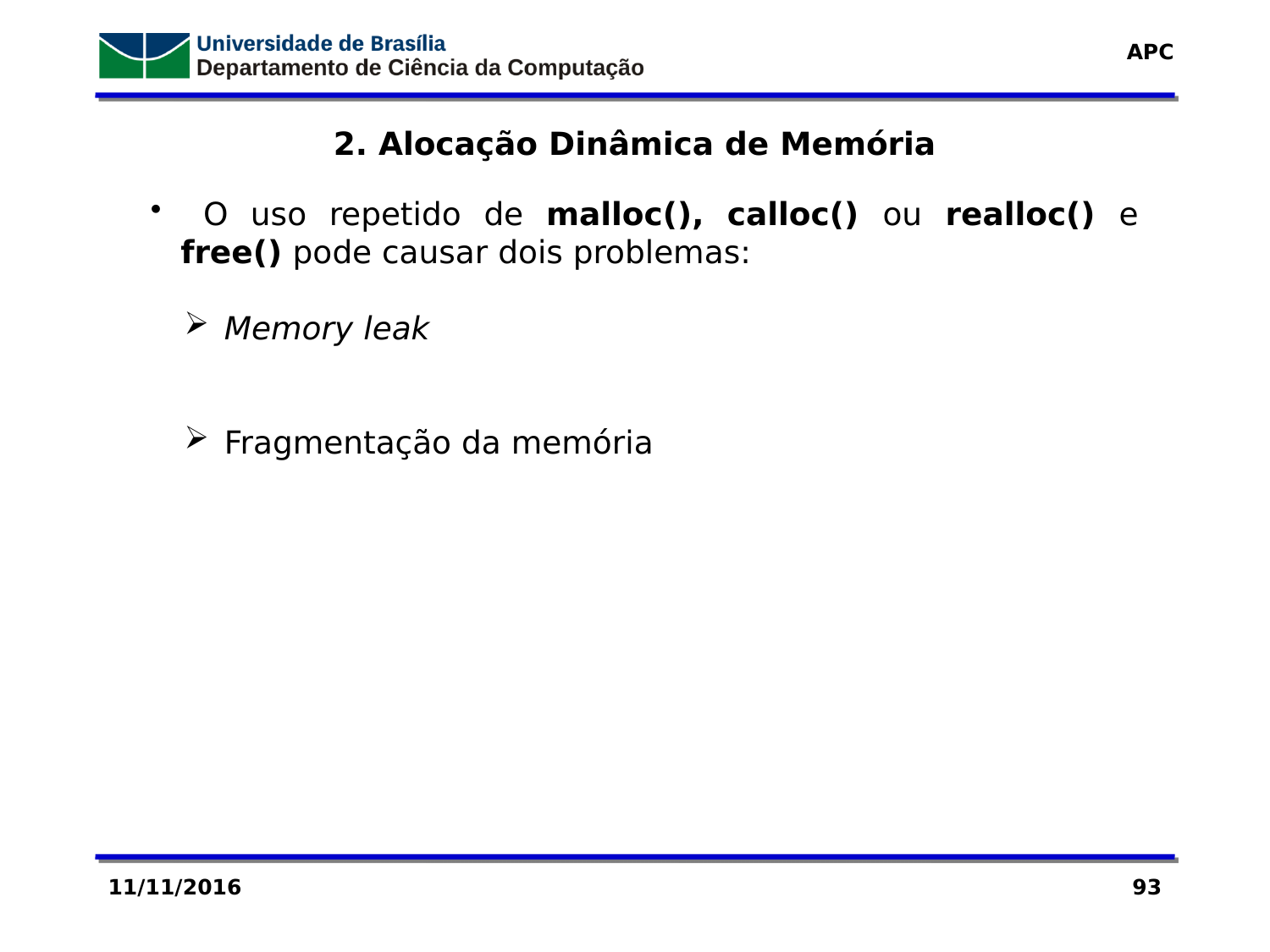

2. Alocação Dinâmica de Memória
 O uso repetido de malloc(), calloc() ou realloc() e free() pode causar dois problemas:

 Memory leak

 Fragmentação da memória
11/11/2016
93